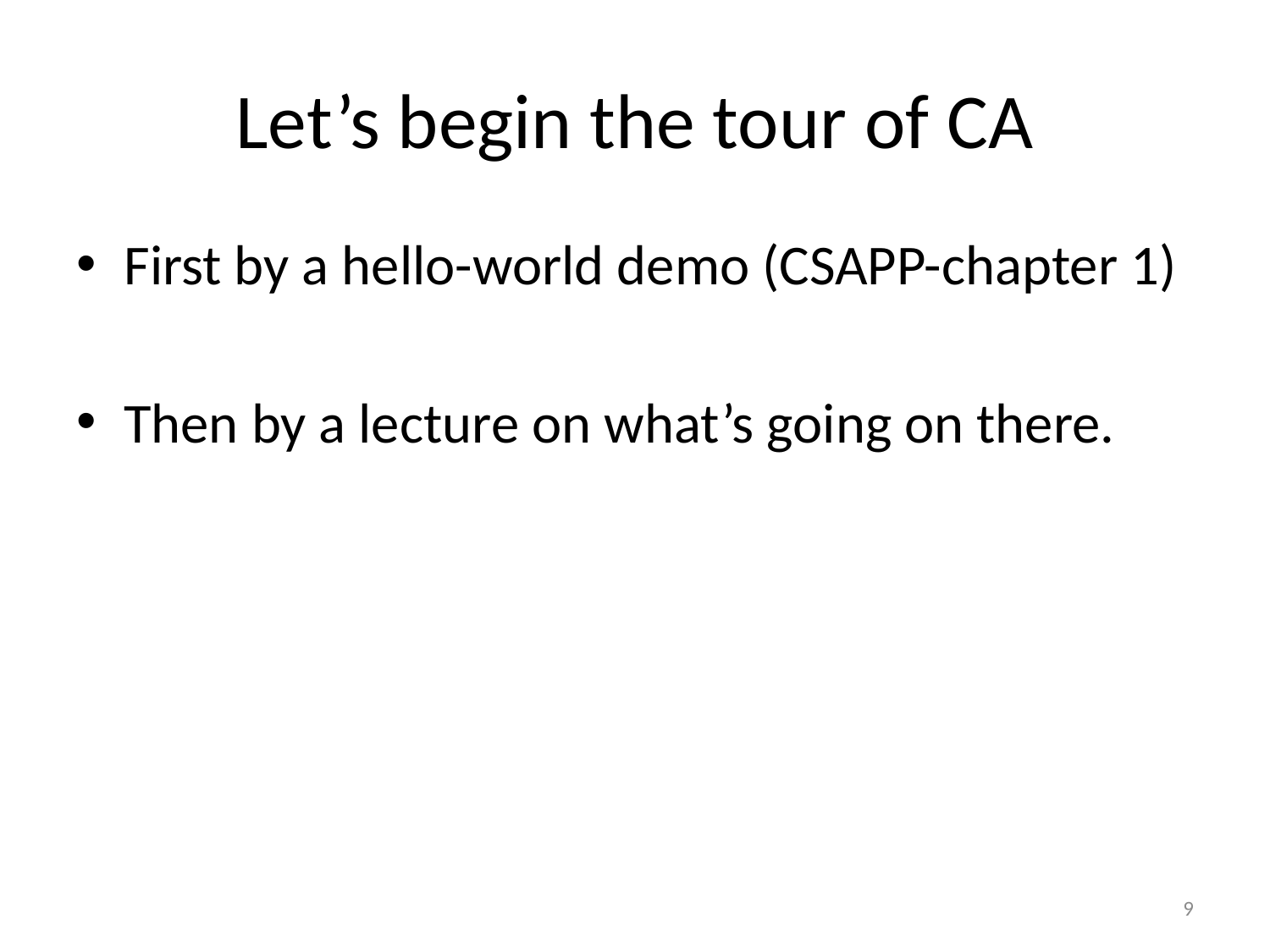

# Let’s begin the tour of CA
First by a hello-world demo (CSAPP-chapter 1)

Then by a lecture on what’s going on there.
9